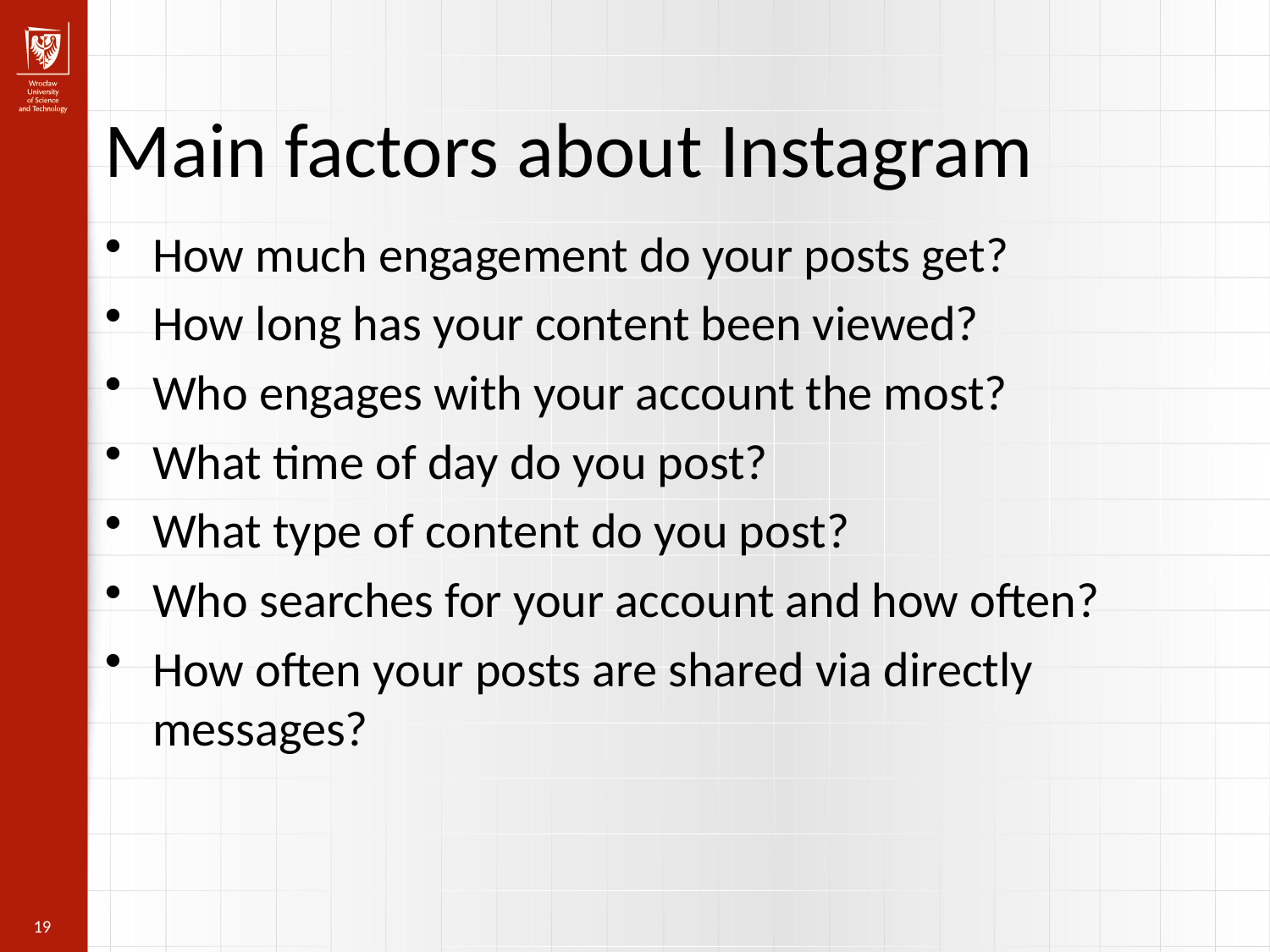

Main factors about Instagram
How much engagement do your posts get?
How long has your content been viewed?
Who engages with your account the most?
What time of day do you post?
What type of content do you post?
Who searches for your account and how often?
How often your posts are shared via directly messages?